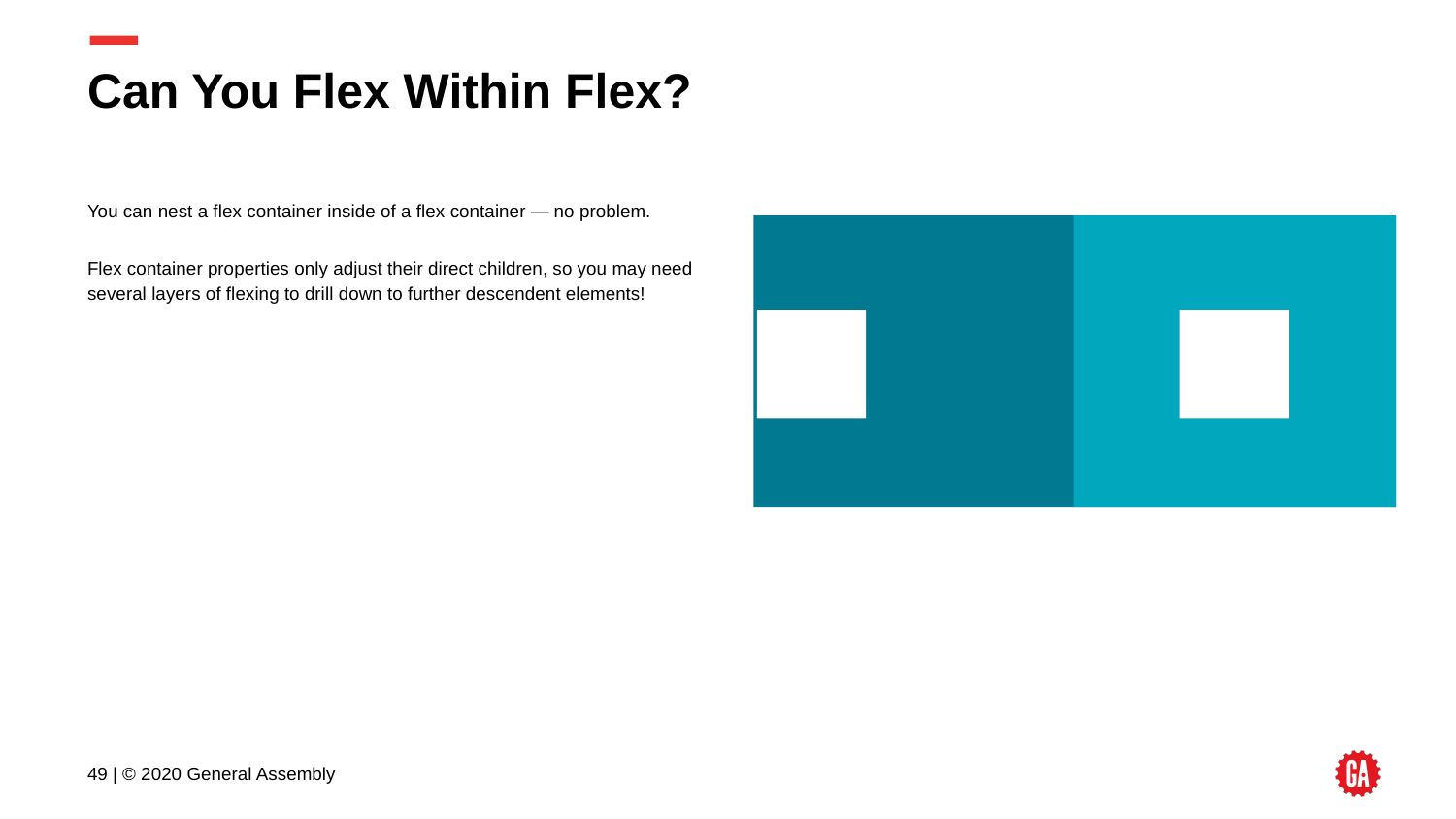

# Can You Flex Within Flex?
You can nest a flex container inside of a flex container — no problem.
Flex container properties only adjust their direct children, so you may need several layers of flexing to drill down to further descendent elements!

49 | © 2020 General Assembly